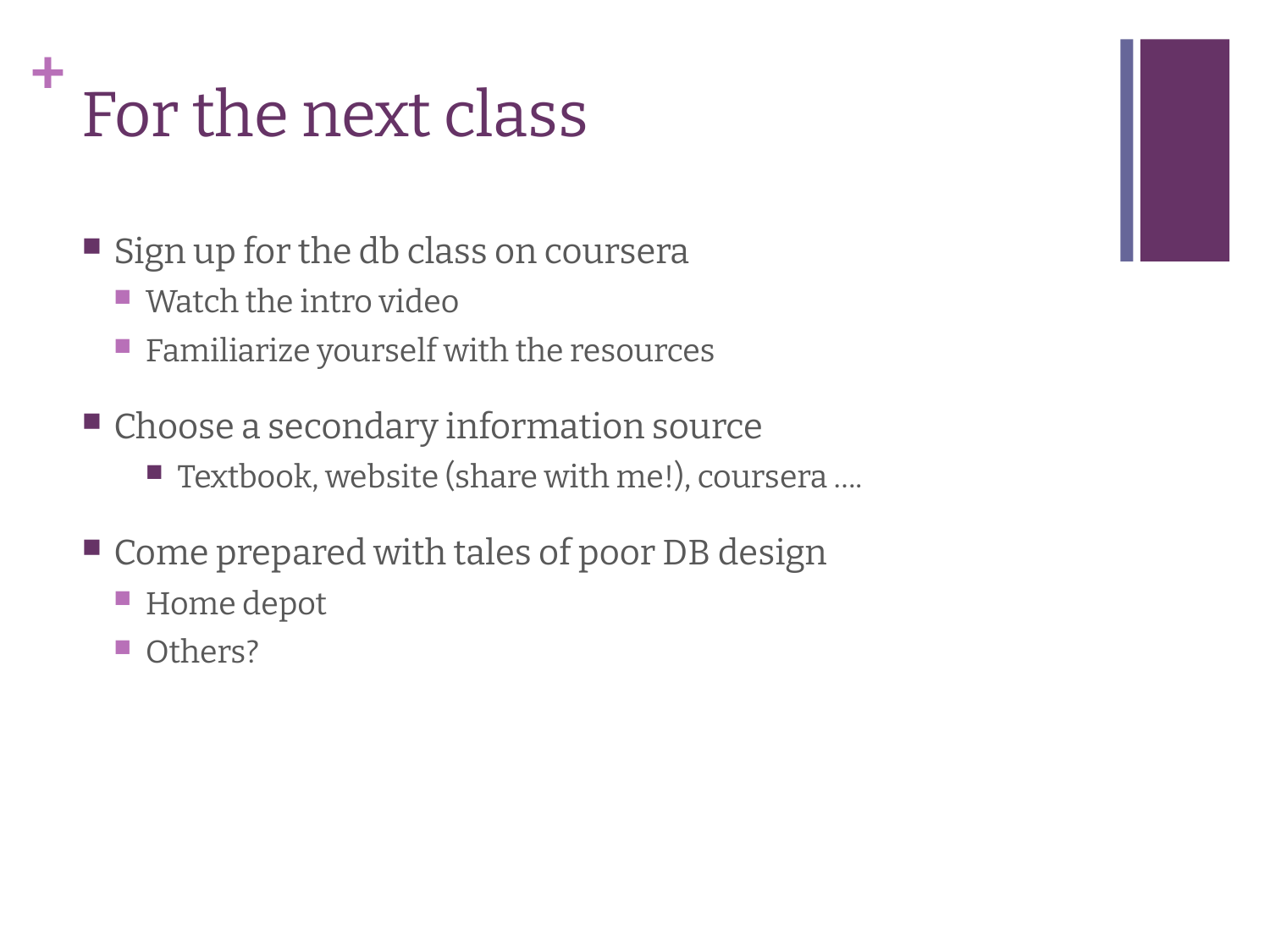

# For the next class
Sign up for the db class on coursera
Watch the intro video
Familiarize yourself with the resources
Choose a secondary information source
Textbook, website (share with me!), coursera ….
Come prepared with tales of poor DB design
Home depot
Others?